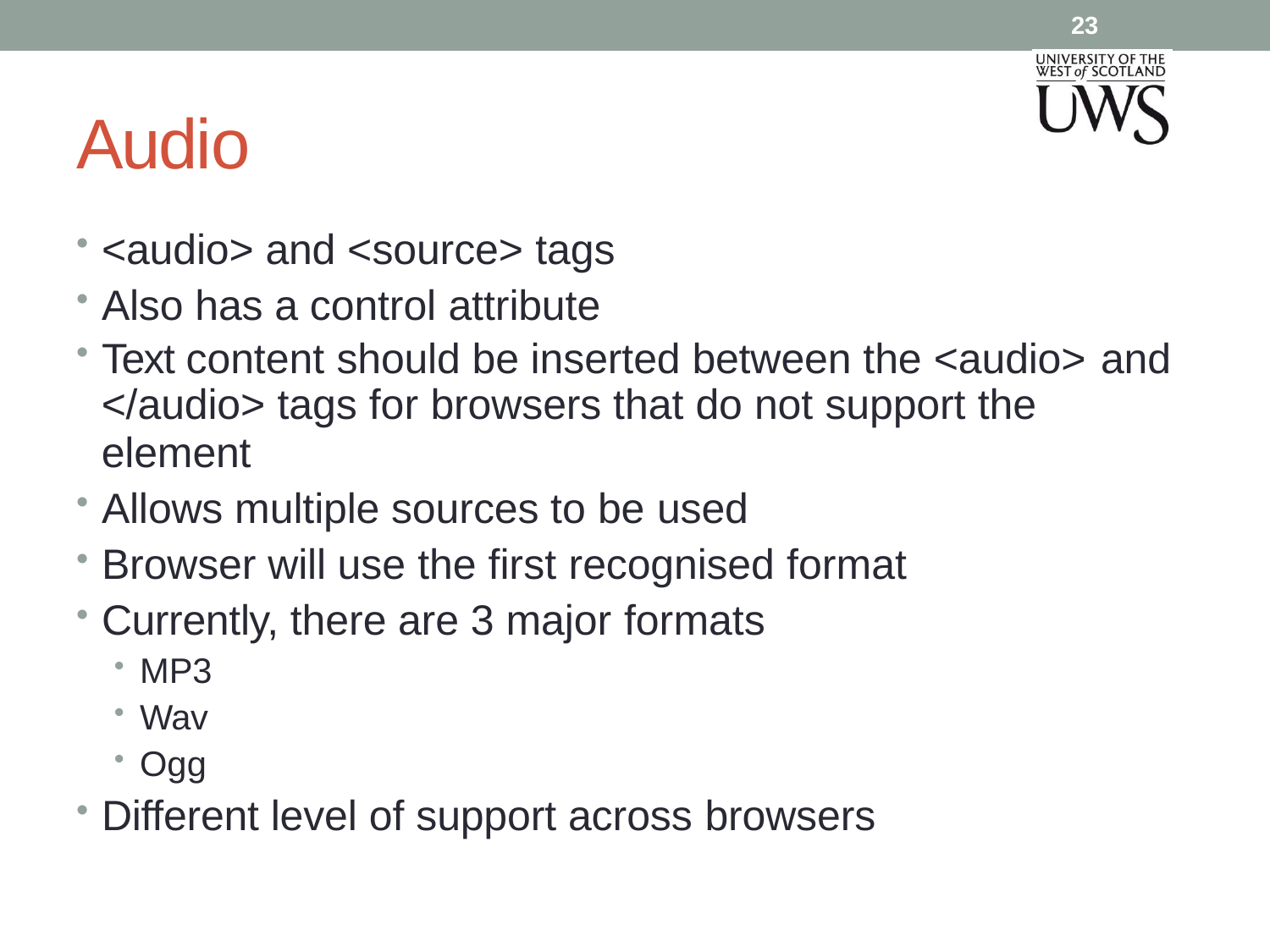

23
# Audio
<audio> and <source> tags
Also has a control attribute
Text content should be inserted between the <audio> and
</audio> tags for browsers that do not support the
element
Allows multiple sources to be used
Browser will use the first recognised format
Currently, there are 3 major formats
MP3
Wav
Ogg
Different level of support across browsers